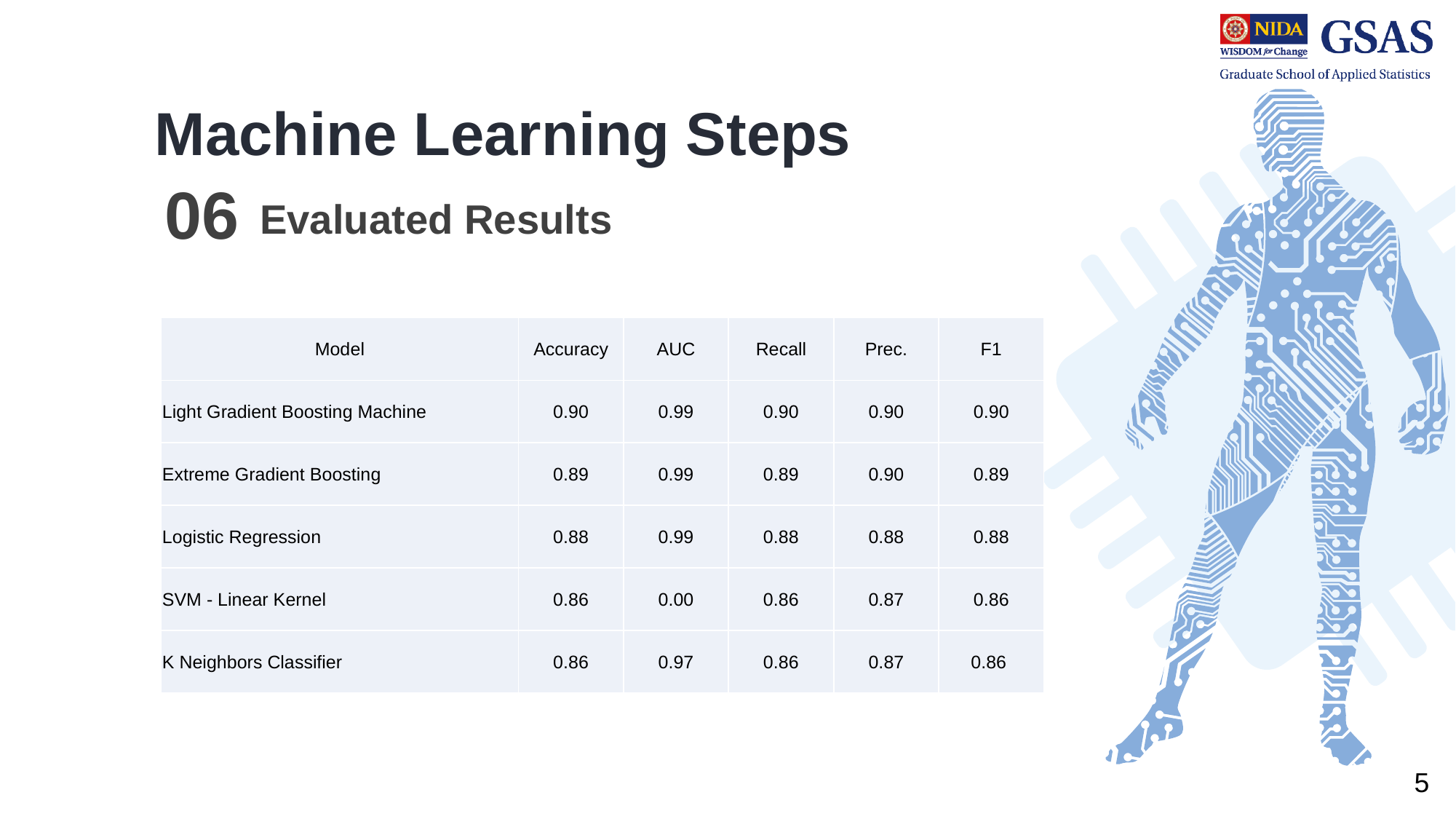

Machine Learning Steps

06
Evaluated Results
| Model | Accuracy | AUC | Recall | Prec. | F1 |
| --- | --- | --- | --- | --- | --- |
| Light Gradient Boosting Machine | 0.90 | 0.99 | 0.90 | 0.90 | 0.90 |
| Extreme Gradient Boosting | 0.89 | 0.99 | 0.89 | 0.90 | 0.89 |
| Logistic Regression | 0.88 | 0.99 | 0.88 | 0.88 | 0.88 |
| SVM - Linear Kernel | 0.86 | 0.00 | 0.86 | 0.87 | 0.86 |
| K Neighbors Classifier | 0.86 | 0.97 | 0.86 | 0.87 | 0.86 |
5